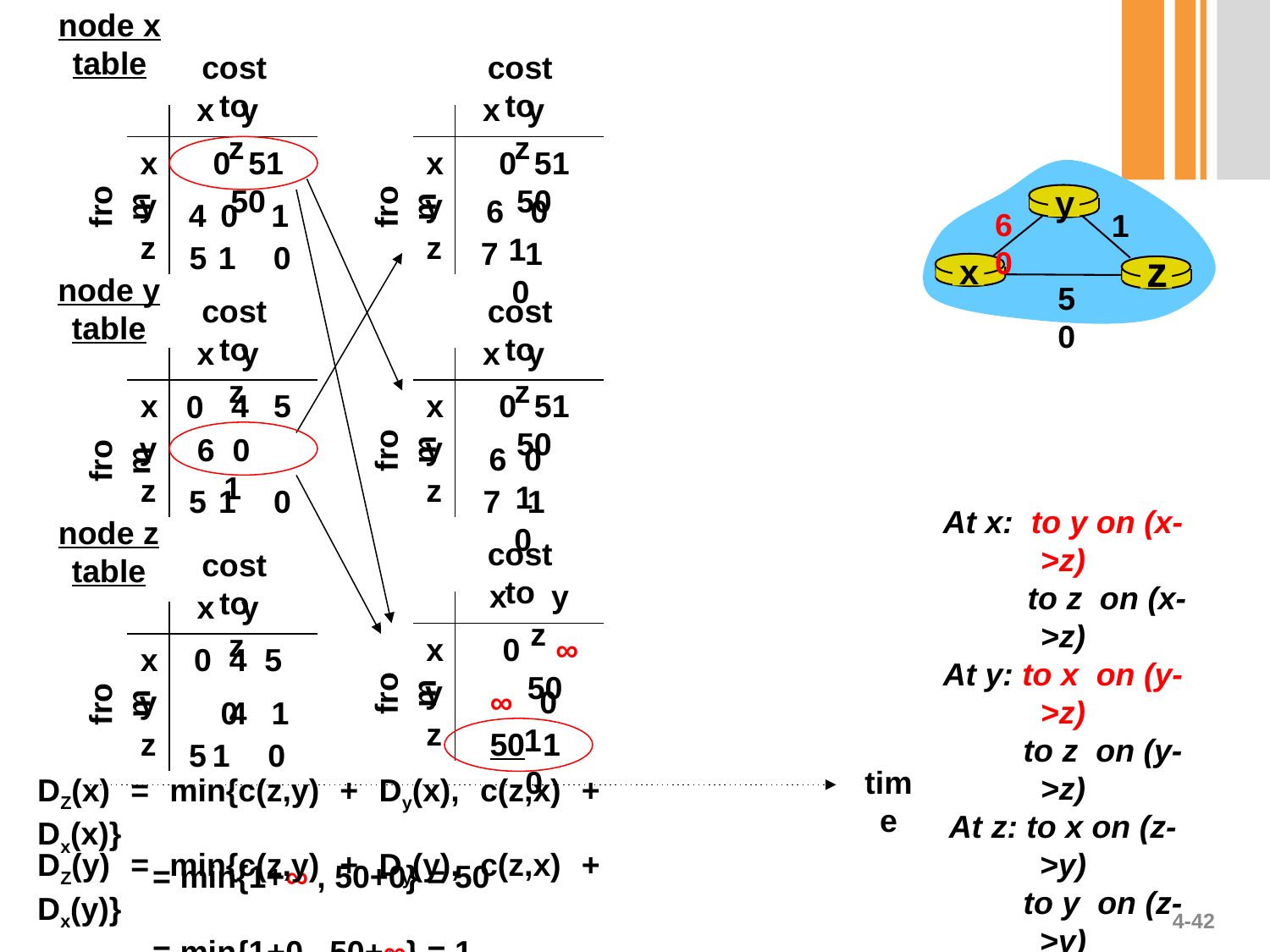

node x table
cost to
x   y   z
x
0  51 50
y
from
4
0
1
z
5
1
0
cost to
x   y   z

x
0  51 50

y

60
1

z

x

50

y
from
6   0 1
z
7   1   0
node y table
cost to
cost to
x   y   z
x   y   z
x
4
5
x
0  51 50
0
y

y
 6  0    1
from
6  0   1
from
z
z
5
1
0
7   1   0
At x:  to y on (x->z)
          to z  on (x->z)
At y: to x  on (y->z)
         to z  on (y->z)
At z: to x on (z->y)
         to y  on (z->y)
node z table
cost to
cost to
x     y   z
x   y   z
x
0    ∞  50
x
0  4  5
y
from
y
∞   0   1
from
4
0
1
z
z

50  1   0
5
1
0
time
DZ(x) = min{c(z,y) + Dy(x), c(z,x) + Dx(x)}
             = min{1+∞ , 50+0} = 50
DZ(y) = min{c(z,y) + Dy(y), c(z,x) + Dx(y)}
             = min{1+0 , 50+∞} = 1
4-42